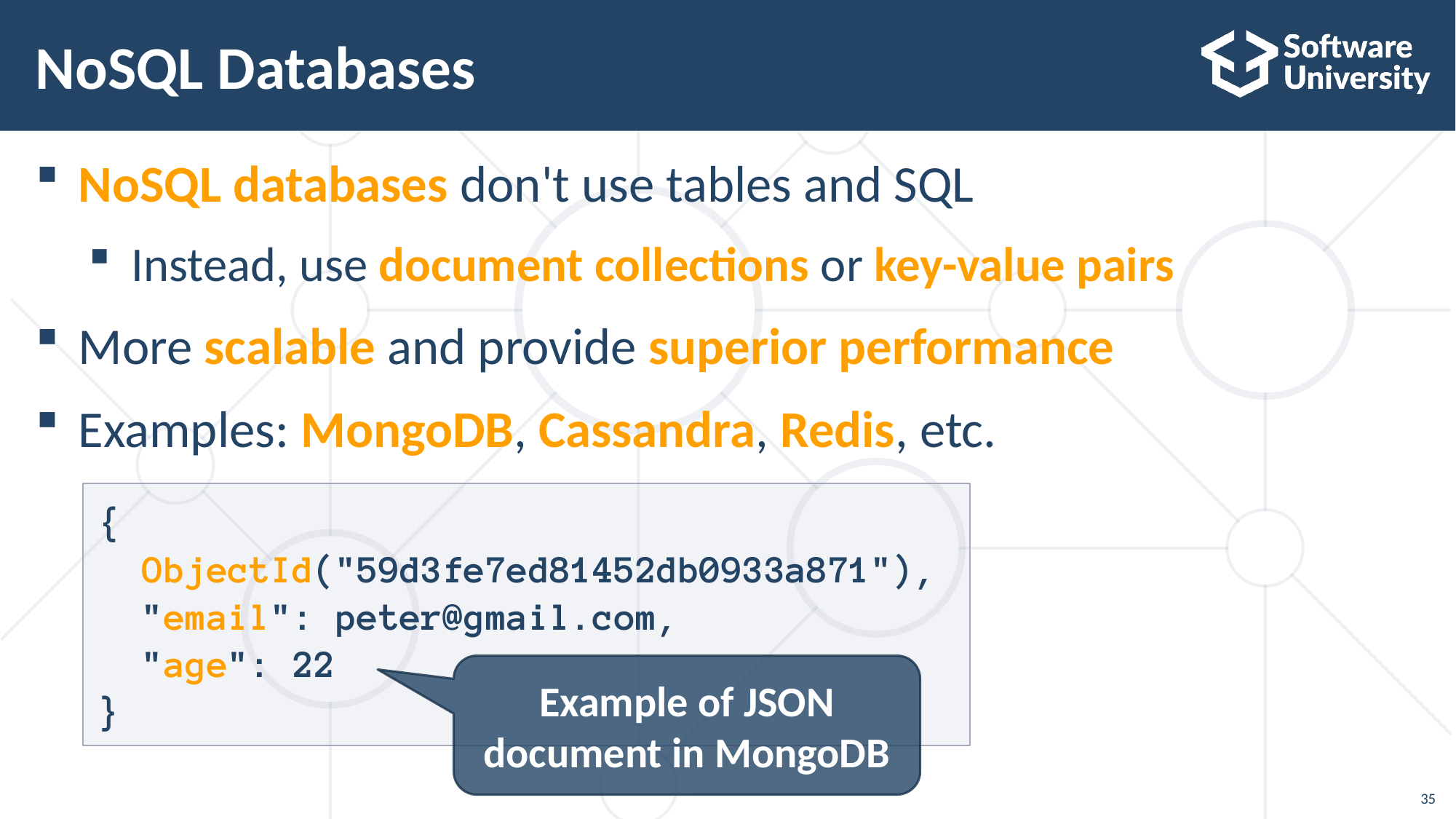

NoSQL Databases
NoSQL databases don't use tables and SQL
Instead, use document collections or key-value pairs
More scalable and provide superior performance
Examples: MongoDB, Cassandra, Redis, etc.
{
  ObjectId("59d3fe7ed81452db0933a871"),
  "email": peter@gmail.com,
  "age": 22
}
Example of JSON document in MongoDB
35